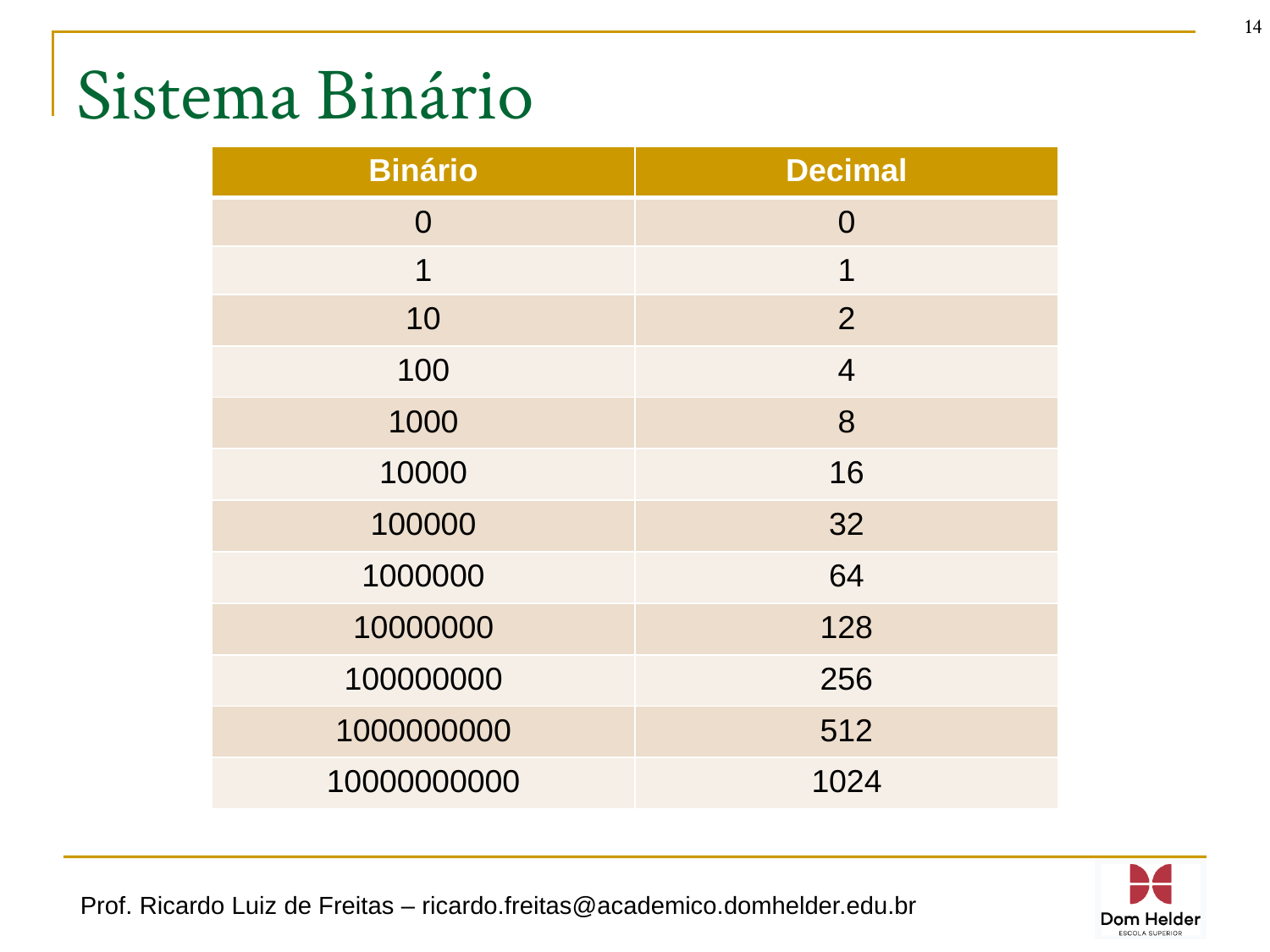

14
# Sistema Binário
| Binário | Decimal |
| --- | --- |
| 0 | 0 |
| 1 | 1 |
| 10 | 2 |
| 100 | 4 |
| 1000 | 8 |
| 10000 | 16 |
| 100000 | 32 |
| 1000000 | 64 |
| 10000000 | 128 |
| 100000000 | 256 |
| 1000000000 | 512 |
| 10000000000 | 1024 |